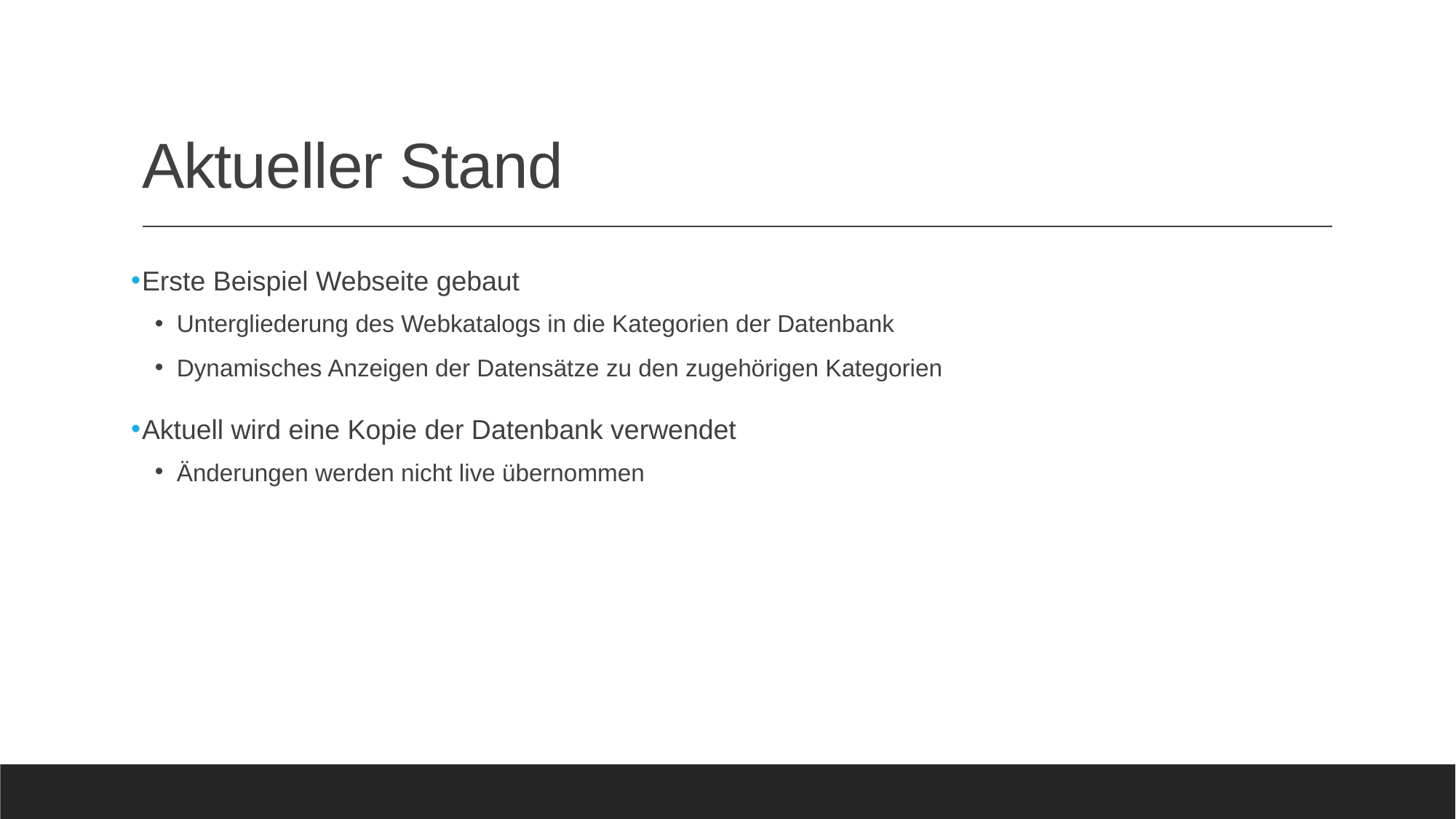

# Aktueller Stand
Erste Beispiel Webseite gebaut
Untergliederung des Webkatalogs in die Kategorien der Datenbank
Dynamisches Anzeigen der Datensätze zu den zugehörigen Kategorien
Aktuell wird eine Kopie der Datenbank verwendet
Änderungen werden nicht live übernommen